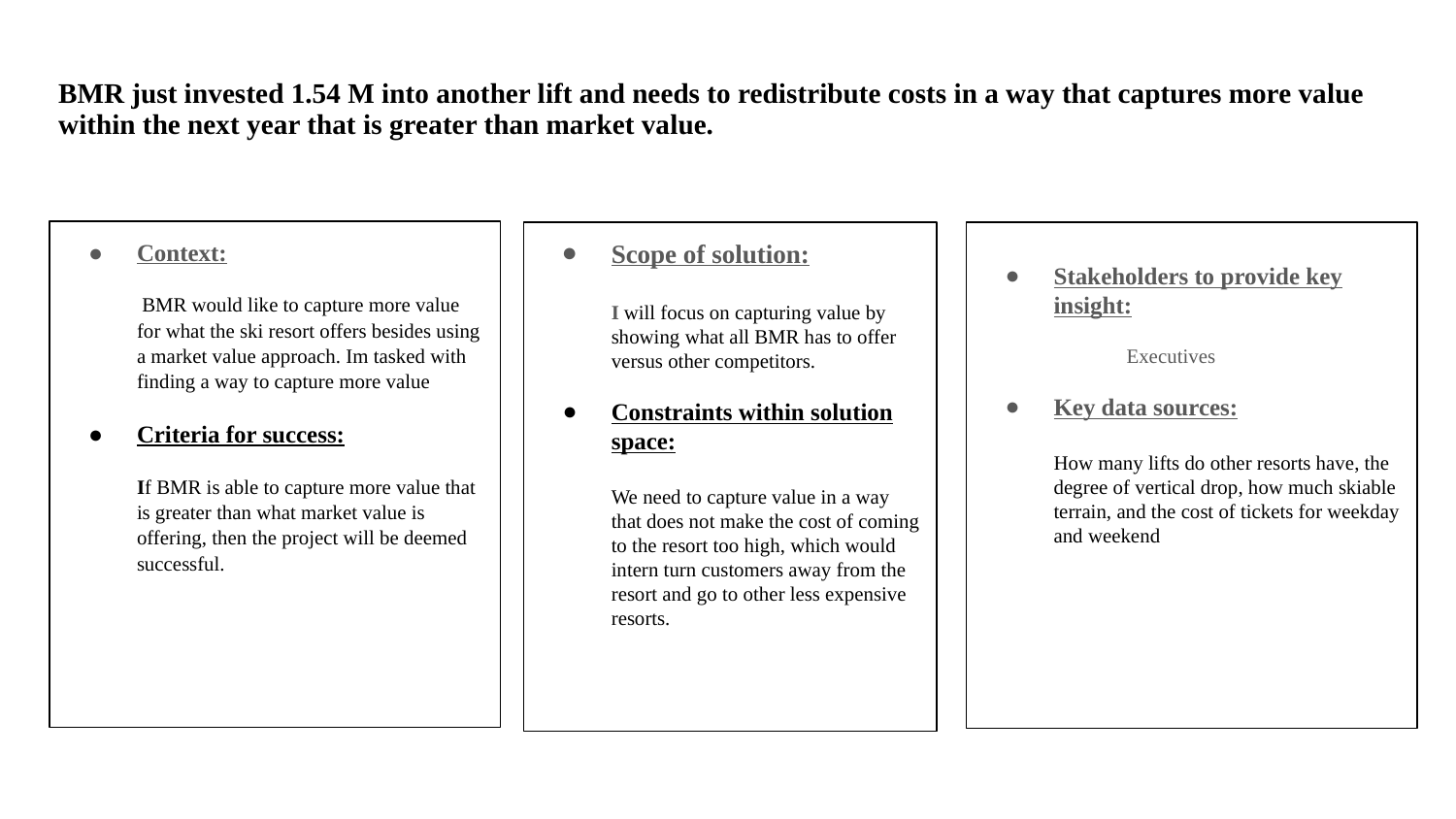

# BMR just invested 1.54 M into another lift and needs to redistribute costs in a way that captures more value within the next year that is greater than market value.
Context:
 BMR would like to capture more value for what the ski resort offers besides using a market value approach. Im tasked with finding a way to capture more value
Criteria for success:
If BMR is able to capture more value that is greater than what market value is offering, then the project will be deemed successful.
Scope of solution:

I will focus on capturing value by showing what all BMR has to offer versus other competitors.

Constraints within solution space:

We need to capture value in a way that does not make the cost of coming to the resort too high, which would intern turn customers away from the resort and go to other less expensive resorts.

Stakeholders to provide key insight:

	Executives

Key data sources:

How many lifts do other resorts have, the degree of vertical drop, how much skiable terrain, and the cost of tickets for weekday and weekend